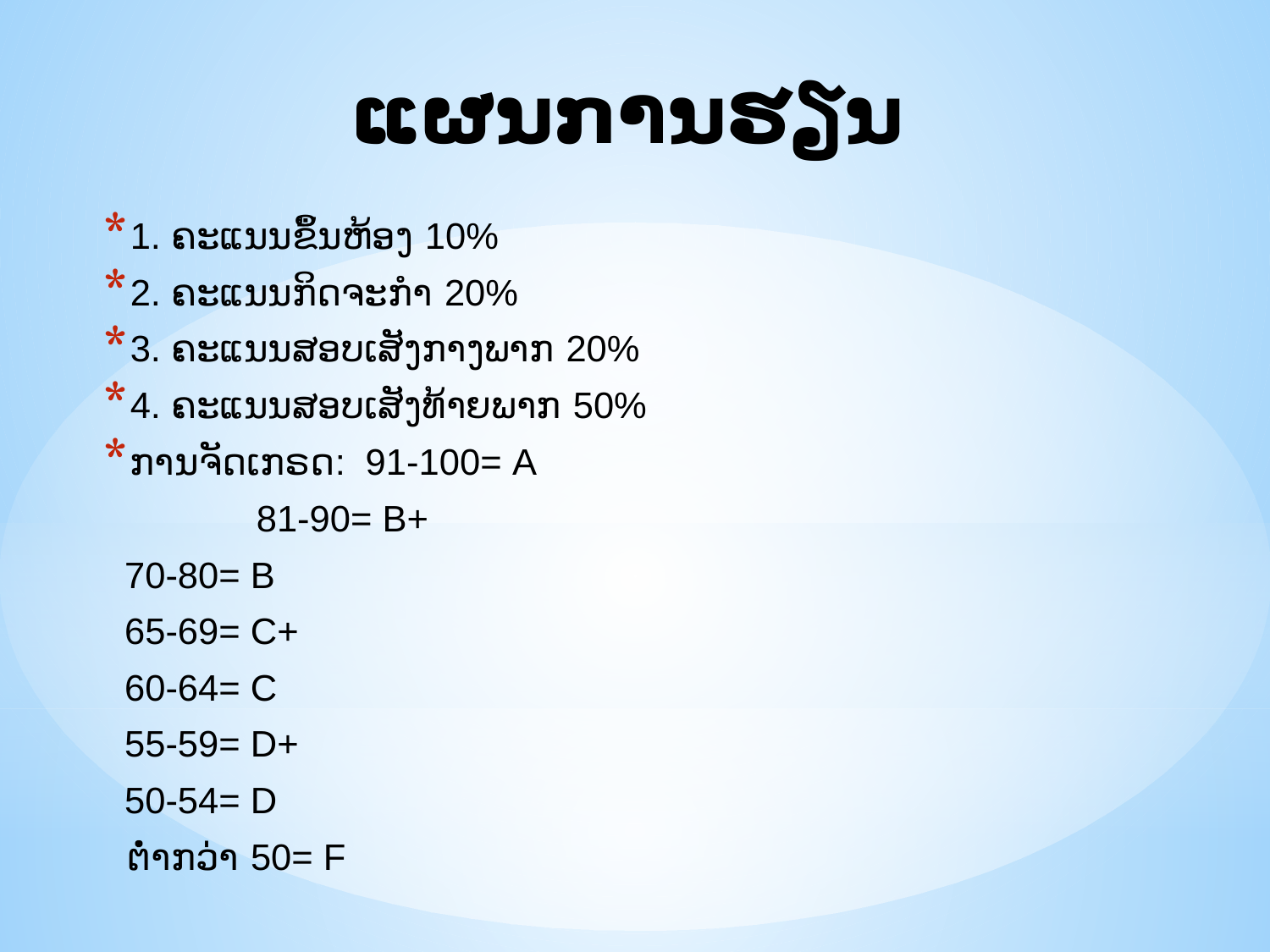

# ແຜນການຮຽນ
1. ຄະແນນຂຶ້ນຫ້ອງ 10%
2. ຄະແນນກິດຈະກໍາ 20%
3. ຄະແນນສອບເສັງກາງພາກ 20%
4. ຄະແນນສອບເສັງທ້າຍພາກ 50%
ການຈັດເກຣດ:  91-100= A
               81-90= B+
		  70-80= B
		  65-69= C+
		  60-64= C
		  55-59= D+
		  50-54= D
		  ຕໍ່າກວ່າ 50= F